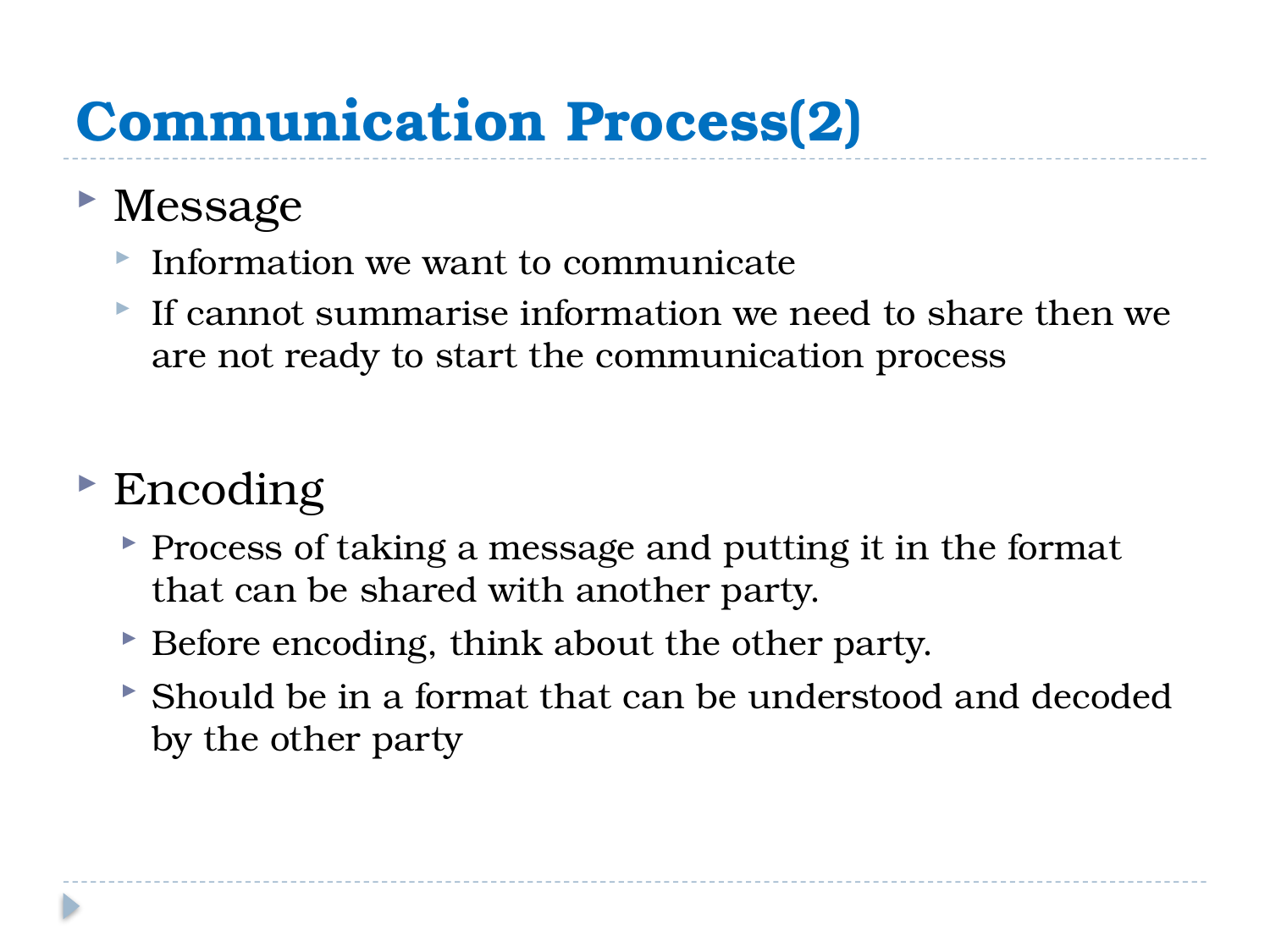

# Communication Process(2)
Message
Information we want to communicate
If cannot summarise information we need to share then we are not ready to start the communication process

Encoding
Process of taking a message and putting it in the format that can be shared with another party.
Before encoding, think about the other party.
Should be in a format that can be understood and decoded by the other party